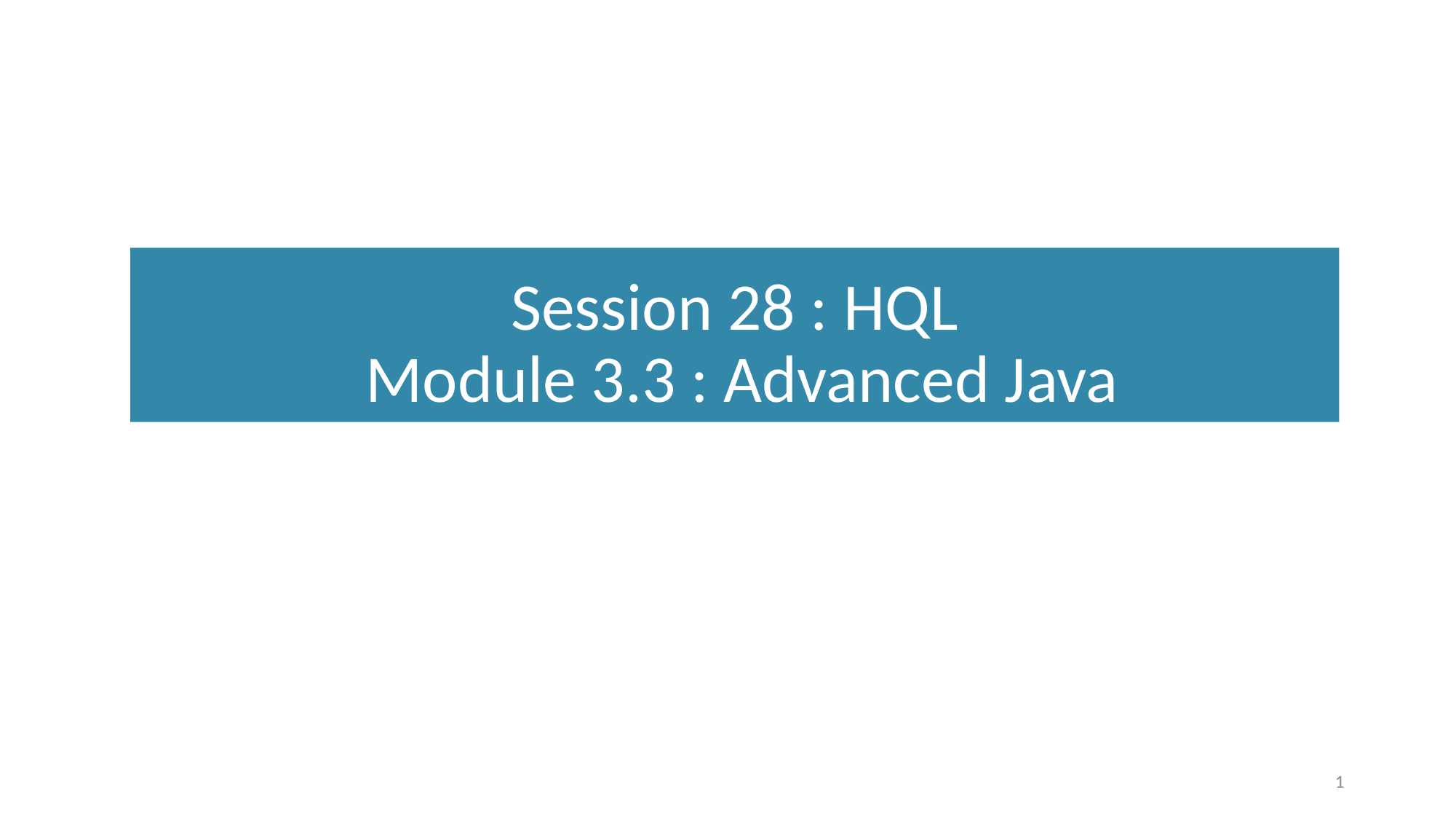

# Session 28 : HQL Module 3.3 : Advanced Java
1